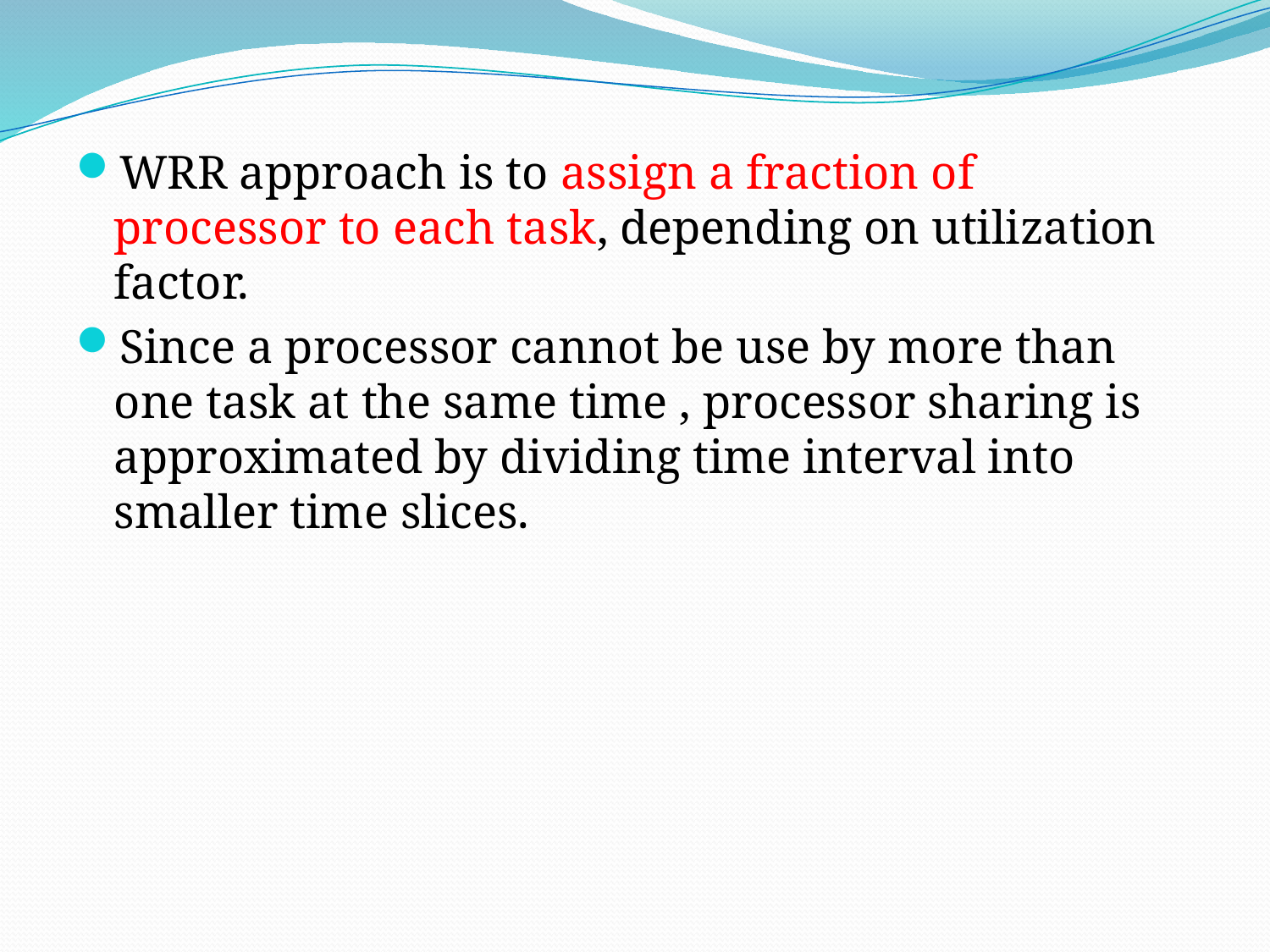

WRR approach is to assign a fraction of processor to each task, depending on utilization factor.
Since a processor cannot be use by more than one task at the same time , processor sharing is approximated by dividing time interval into smaller time slices.